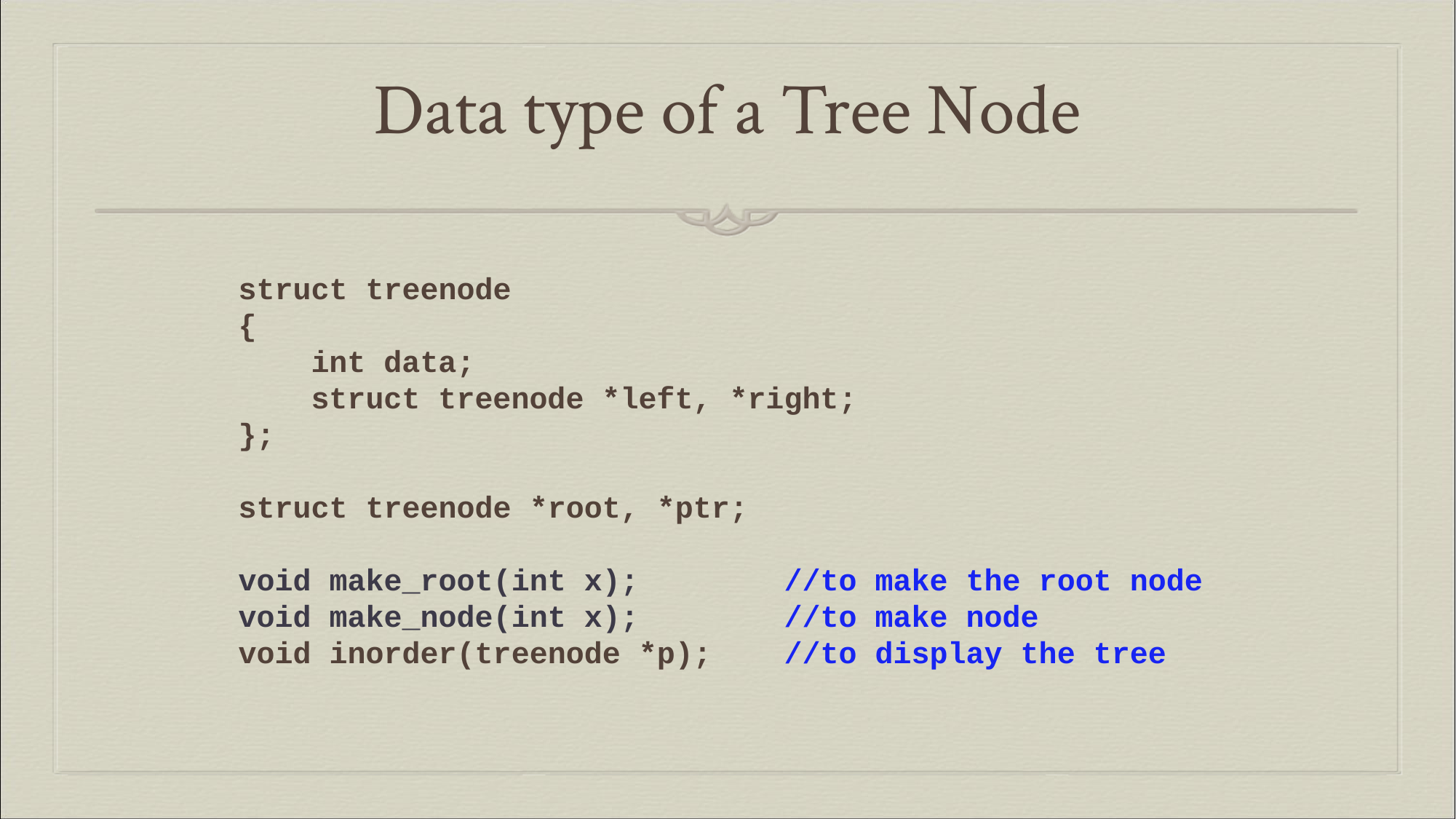

# Data type of a Tree Node
struct treenode
{
    int data;
    struct treenode *left, *right;
};

struct treenode *root, *ptr;

void make_root(int x); 		//to make the root node
void make_node(int x); 		//to make node
void inorder(treenode *p); 	//to display the tree